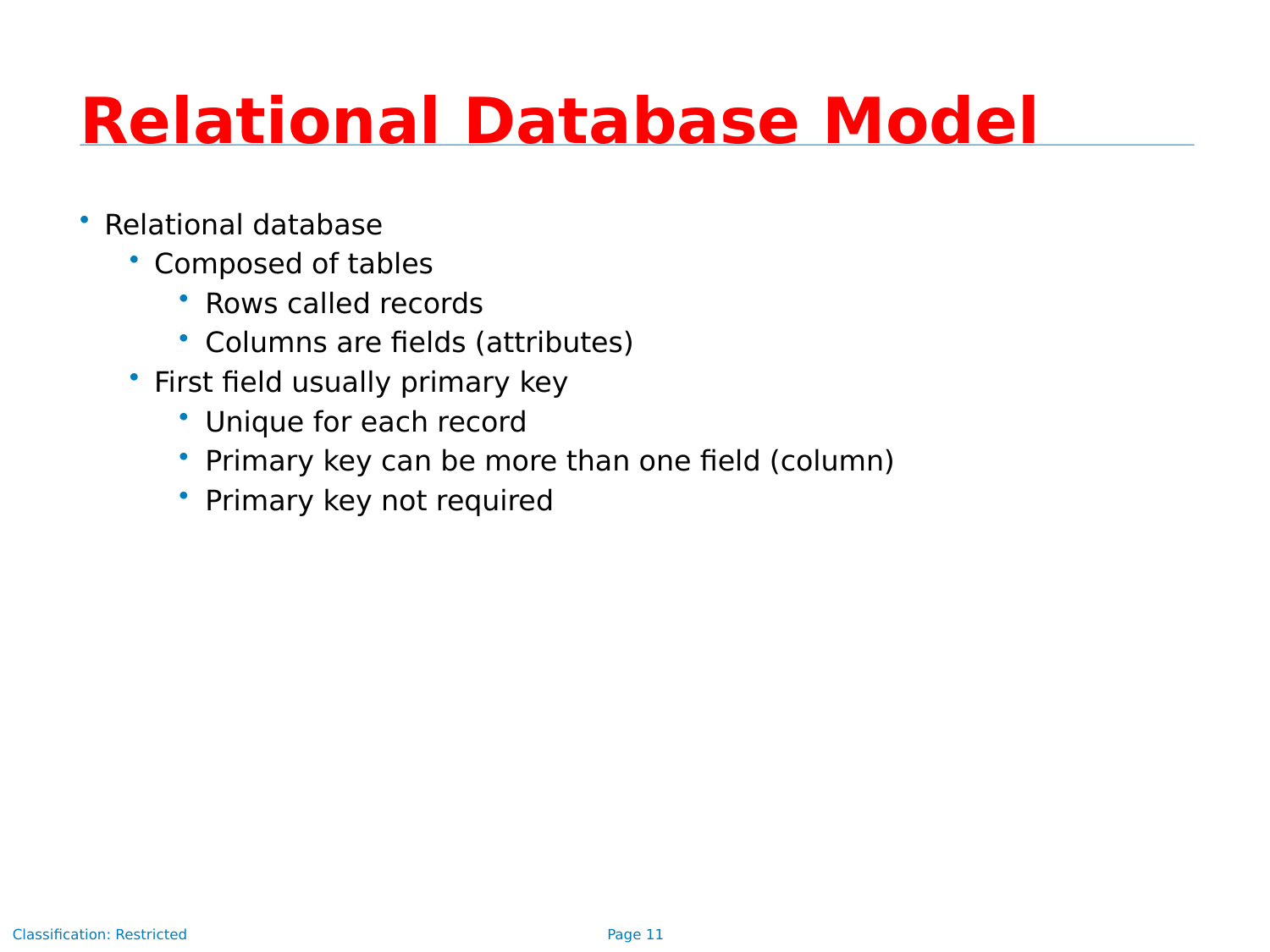

# Relational Database Model
Relational database
Composed of tables
Rows called records
Columns are fields (attributes)
First field usually primary key
Unique for each record
Primary key can be more than one field (column)
Primary key not required